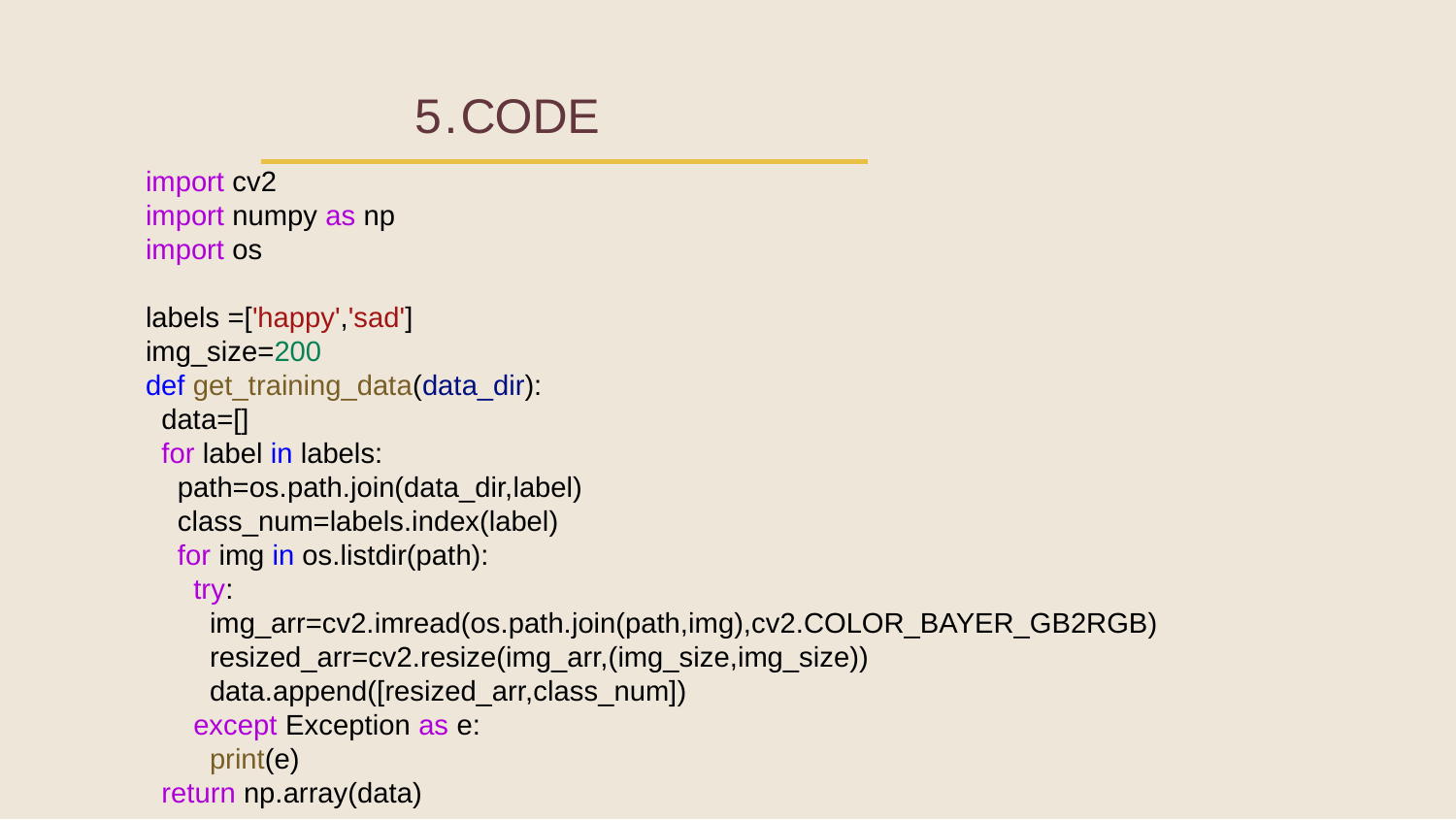

# 5.CODE

import cv2
import numpy as np
import os

labels =['happy','sad']
img_size=200
def get_training_data(data_dir):
  data=[]
  for label in labels:
    path=os.path.join(data_dir,label)
    class_num=labels.index(label)
    for img in os.listdir(path):
      try:
        img_arr=cv2.imread(os.path.join(path,img),cv2.COLOR_BAYER_GB2RGB)
        resized_arr=cv2.resize(img_arr,(img_size,img_size))
        data.append([resized_arr,class_num])
      except Exception as e:
        print(e)
  return np.array(data)